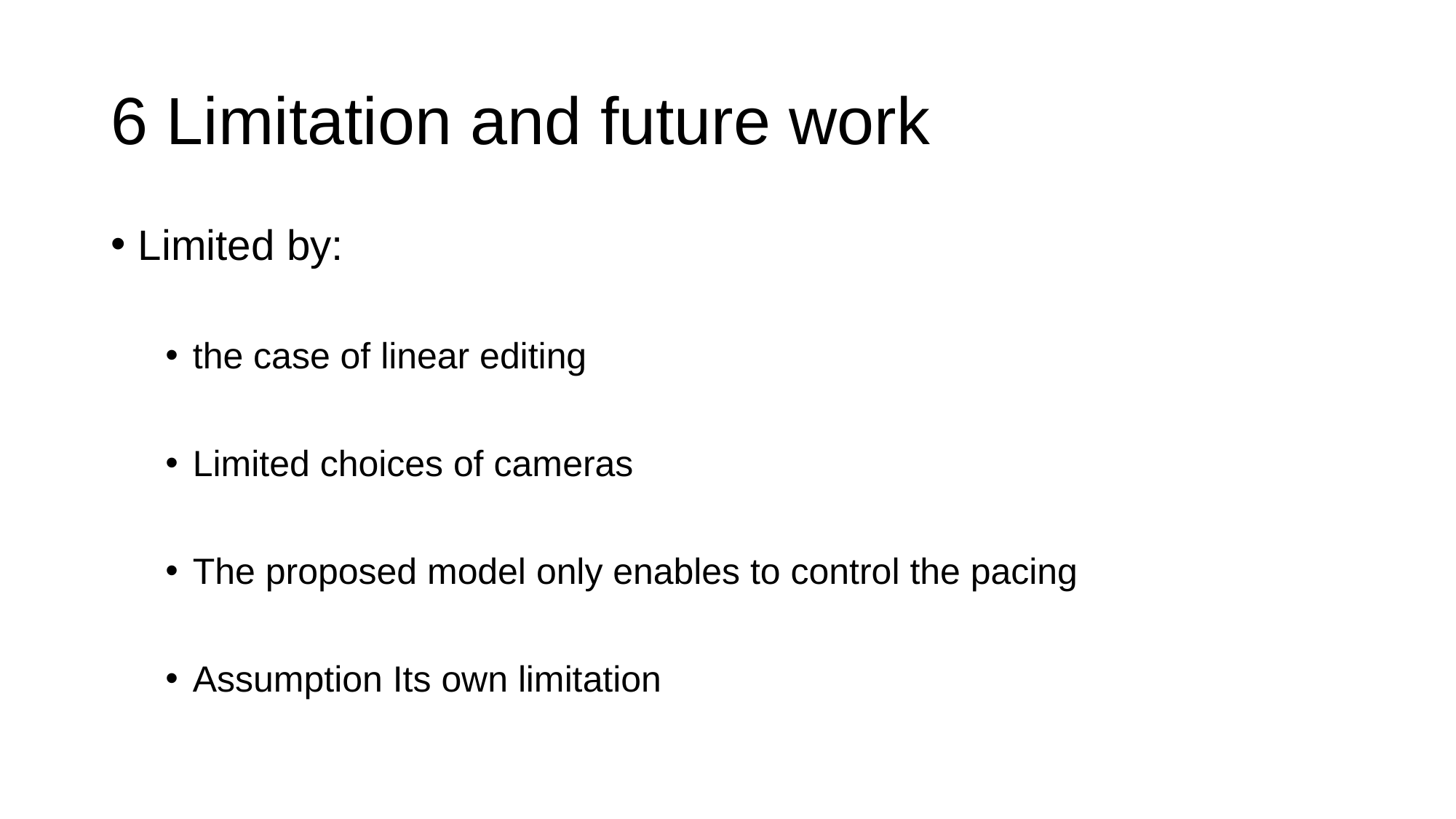

# 6 Limitation and future work
Limited by:

the case of linear editing

Limited choices of cameras

The proposed model only enables to control the pacing

Assumption Its own limitation